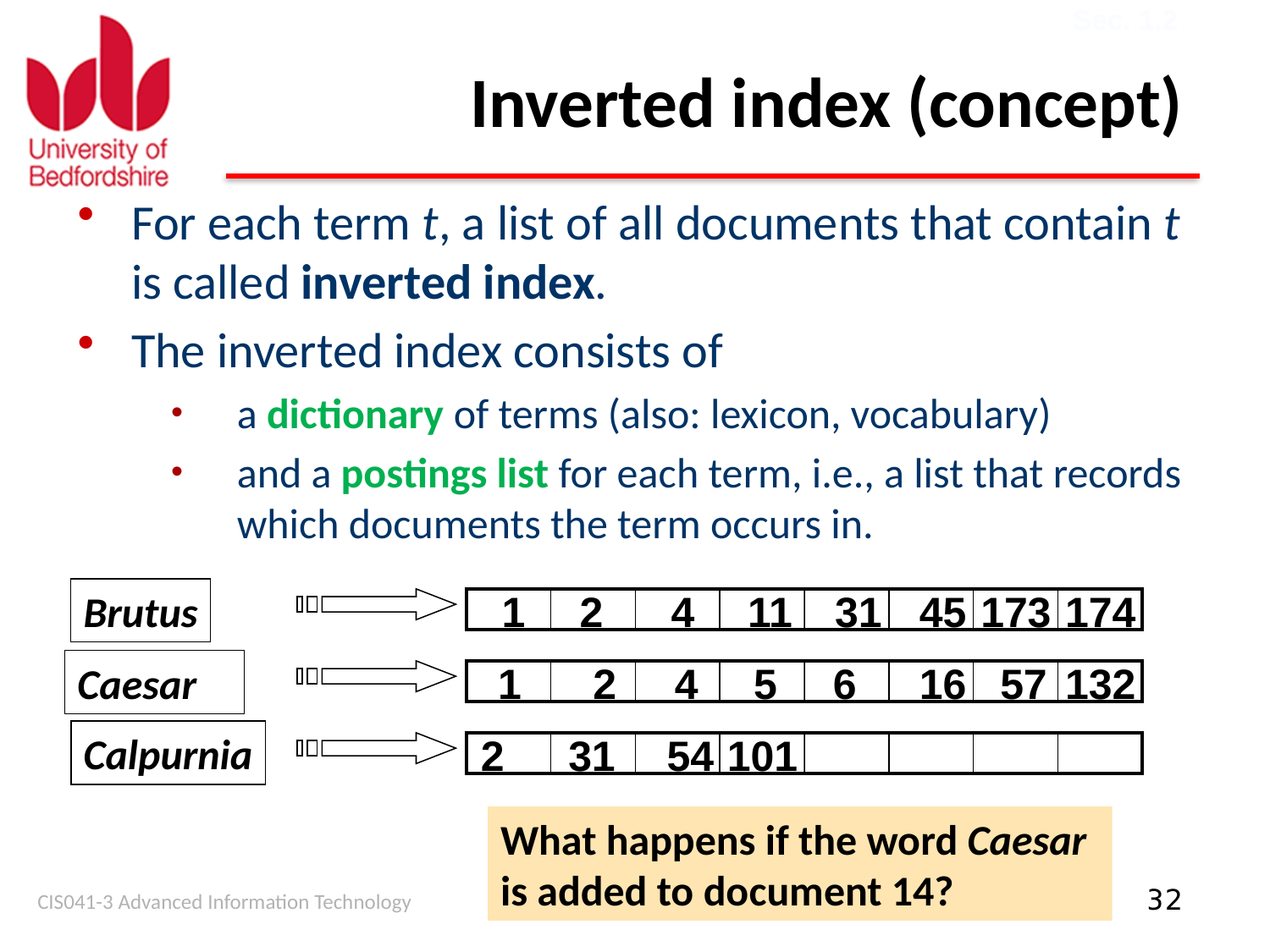

Sec. 1.2
# Inverted index (concept)
For each term t, a list of all documents that contain t is called inverted index.
The inverted index consists of
a dictionary of terms (also: lexicon, vocabulary)
and a postings list for each term, i.e., a list that records which documents the term occurs in.
Brutus
1
2
4
11
31
45
173

174

Caesar
1
2
4
5
6
16
57
132

Calpurnia
2
31
54
101

What happens if the word Caesar is added to document 14?
CIS041-3 Advanced Information Technology